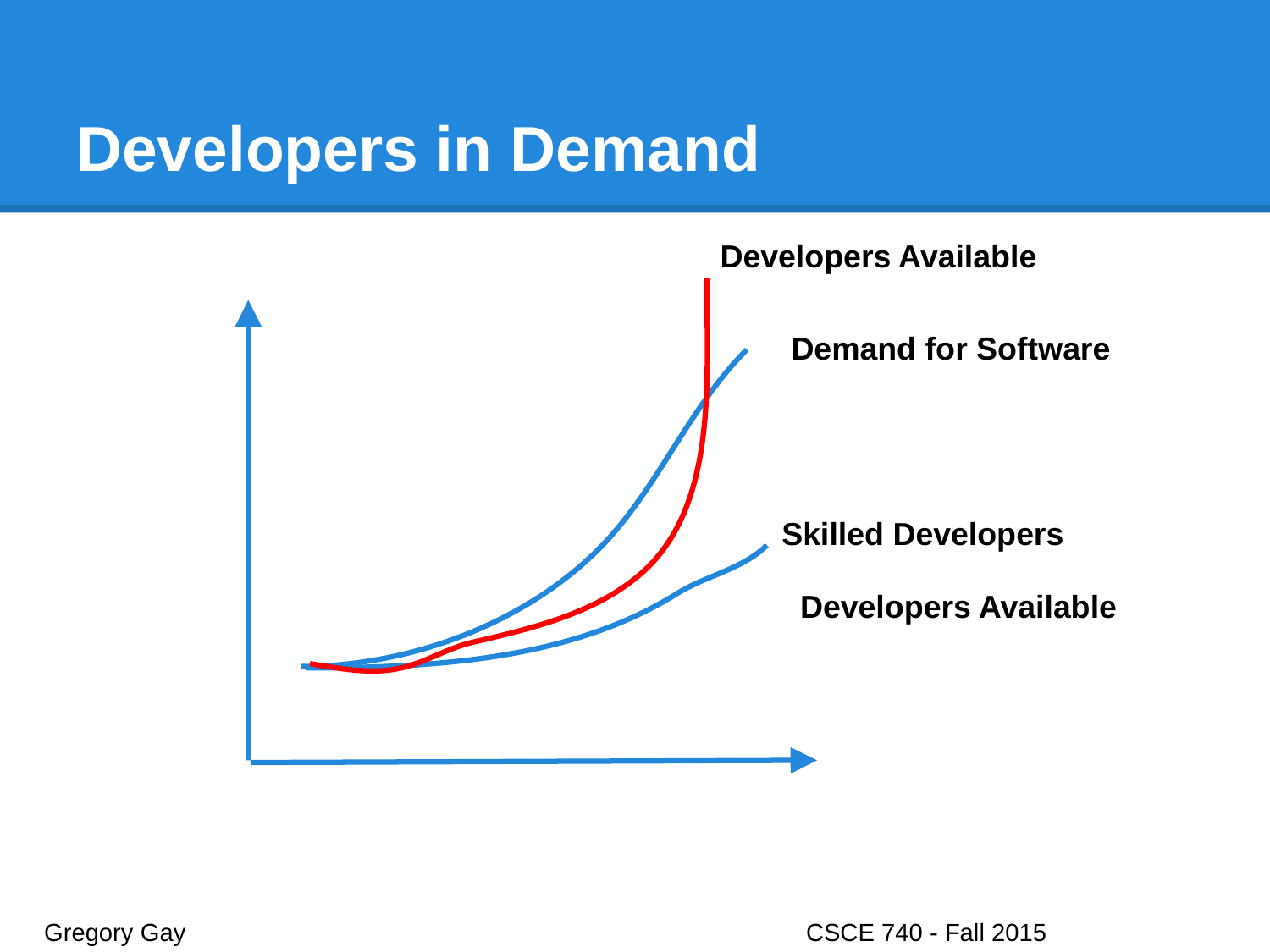

# Developers in Demand
Developers Available

Demand for Software

Skilled Developers

Developers Available
Gregory Gay					CSCE 740 - Fall 2015							15